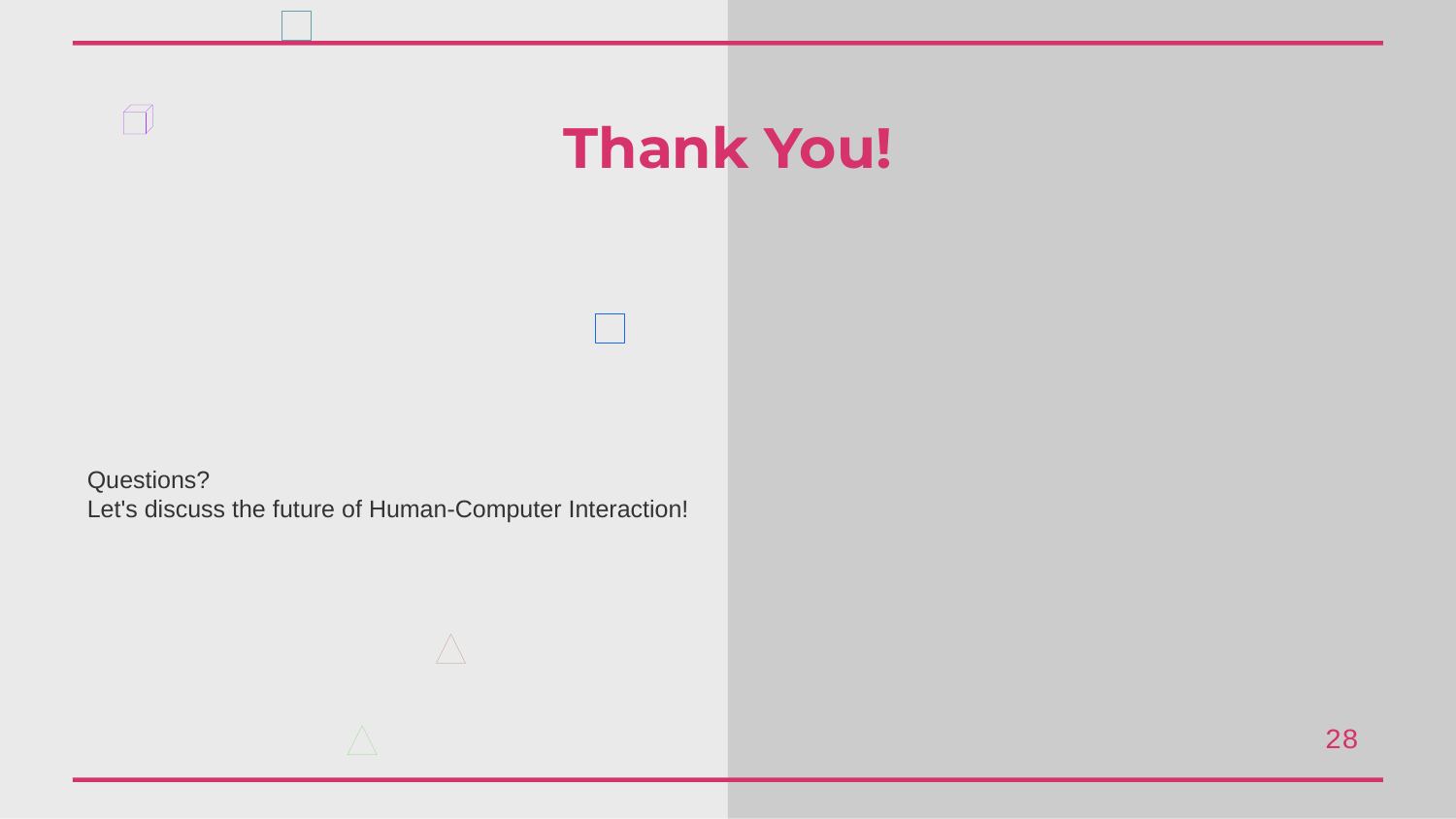

Thank You!

Questions?
Let's discuss the future of Human-Computer Interaction!

28